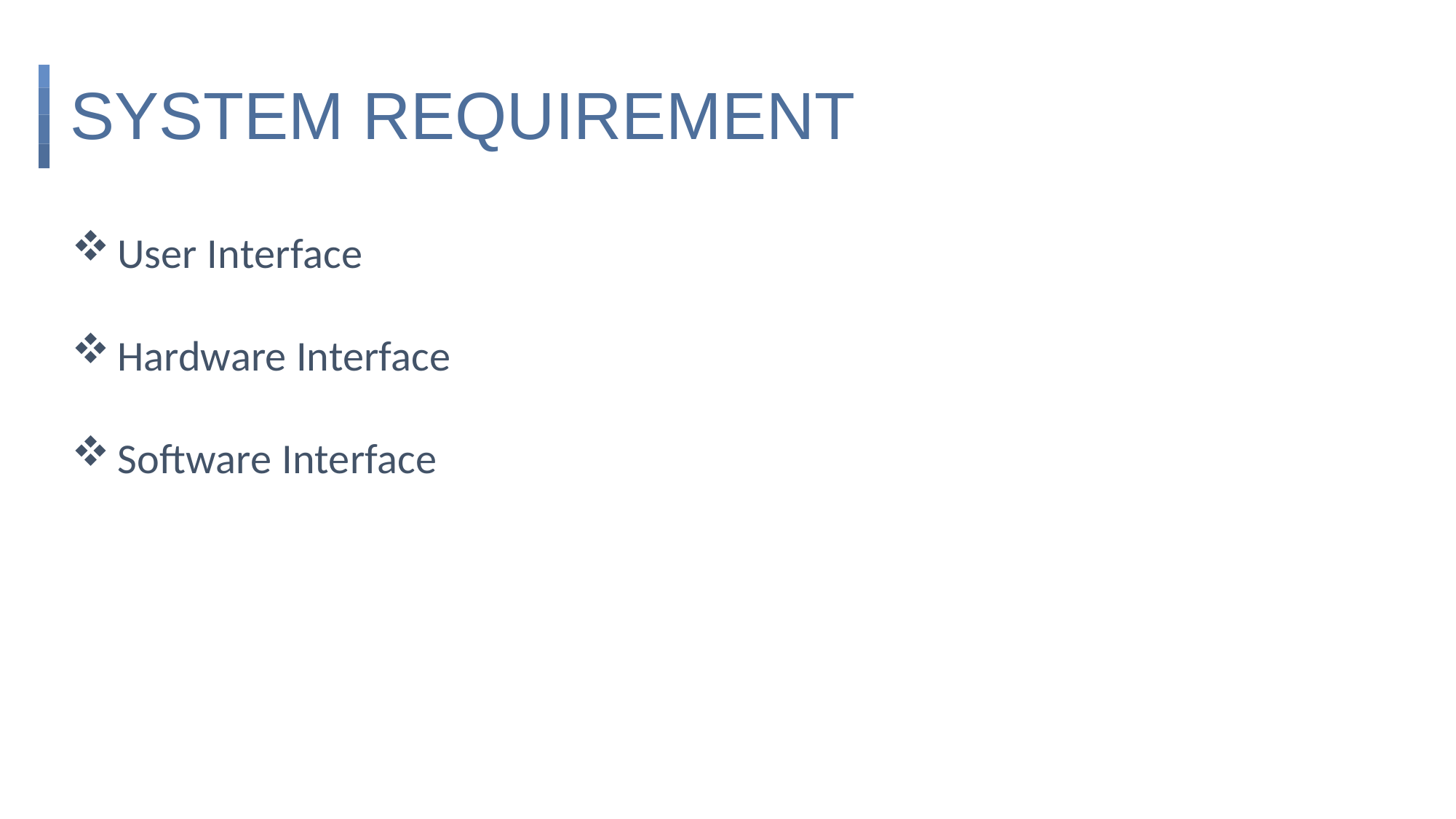

# SYSTEM REQUIREMENT
User Interface

Hardware Interface

Software Interface